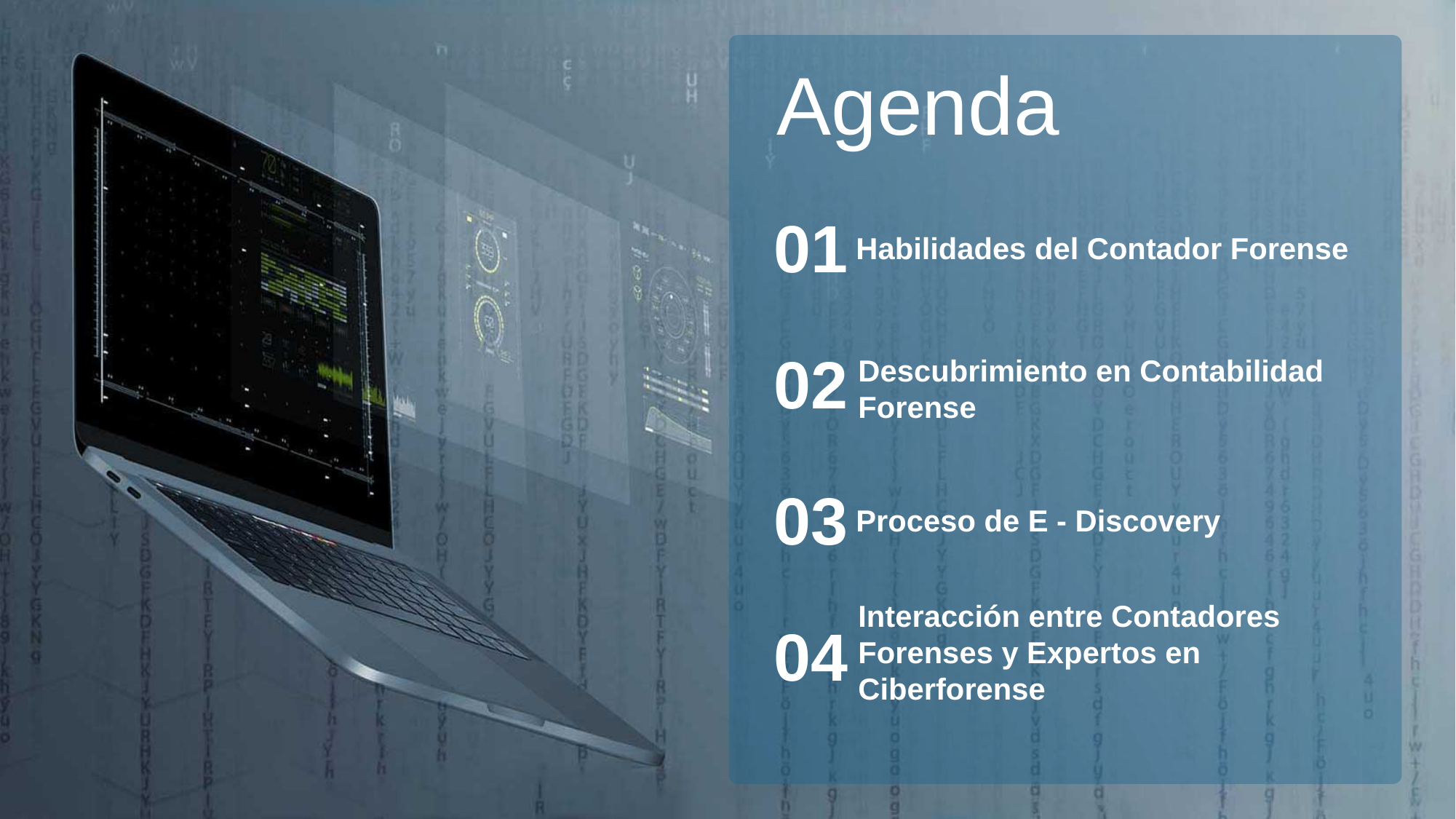

Agenda
01
Habilidades del Contador Forense
02
Descubrimiento en Contabilidad Forense
03
Proceso de E - Discovery
Interacción entre Contadores Forenses y Expertos en Ciberforense
04